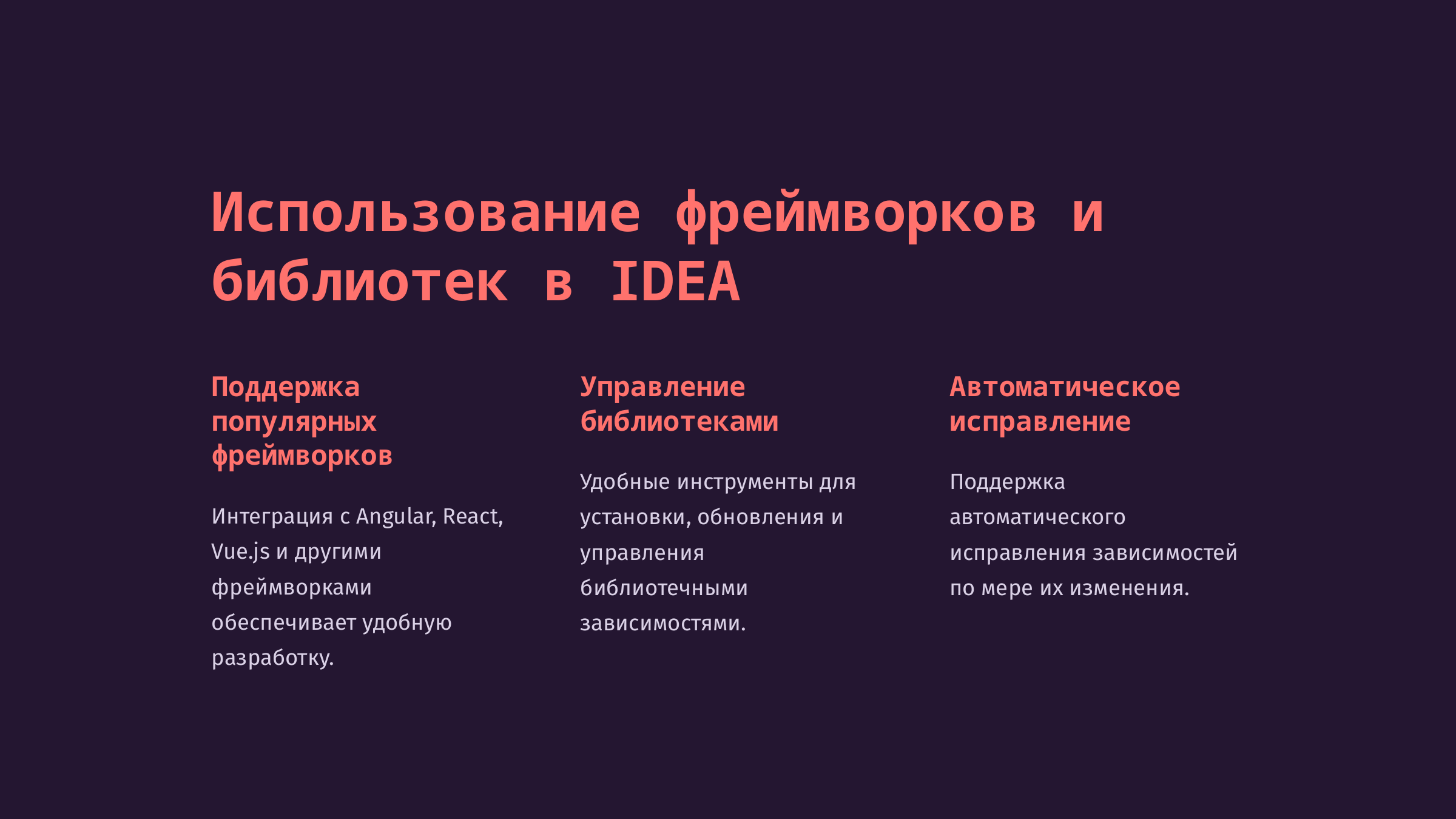

Использование фреймворков и библиотек в IDEA
Поддержка популярных фреймворков
Управление библиотеками
Автоматическое исправление
Удобные инструменты для установки, обновления и управления библиотечными зависимостями.
Поддержка автоматического исправления зависимостей по мере их изменения.
Интеграция с Angular, React, Vue.js и другими фреймворками обеспечивает удобную разработку.